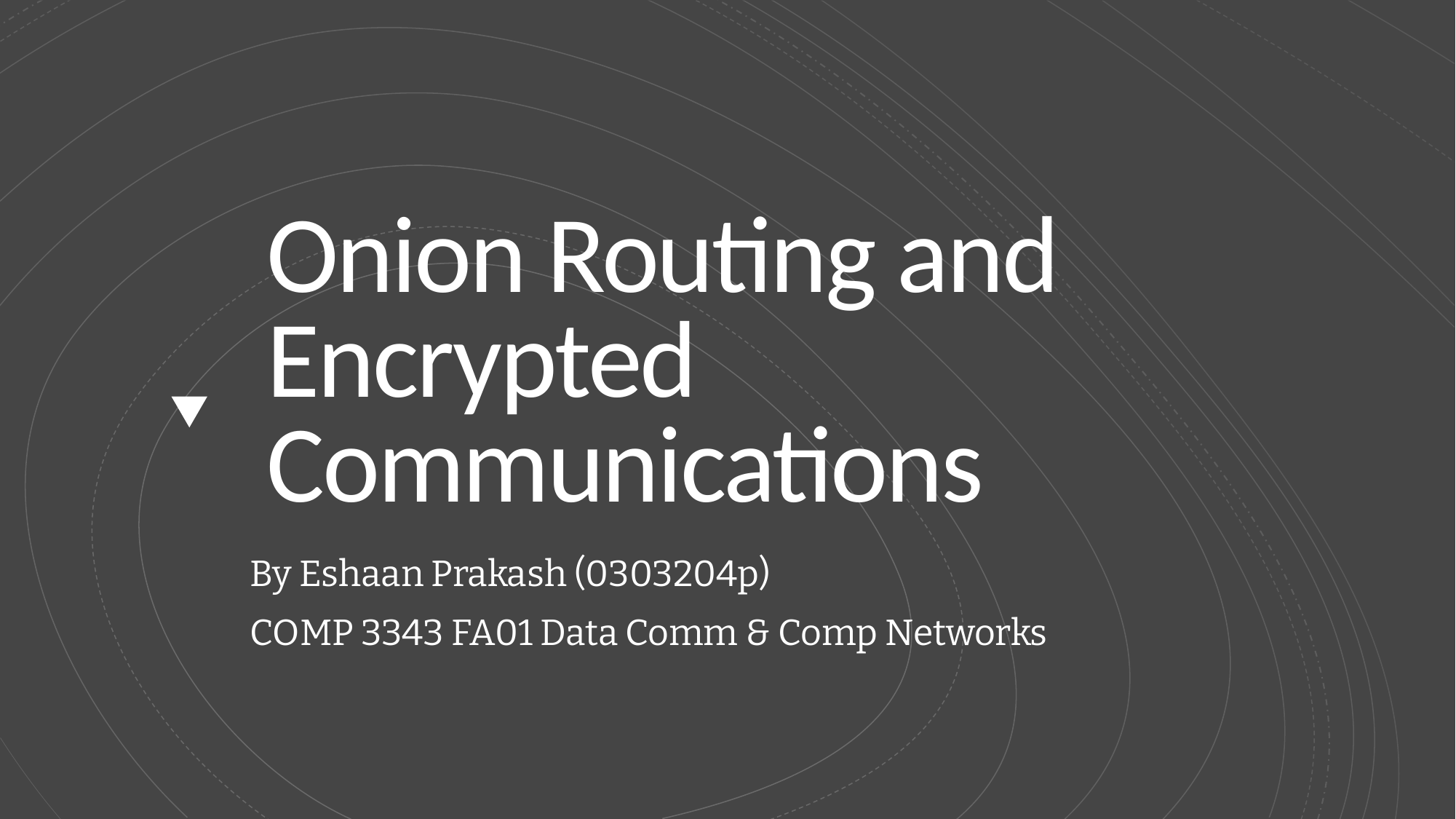

# Onion Routing and Encrypted Communications

By Eshaan Prakash (0303204p)
COMP 3343 FA01 Data Comm & Comp Networks